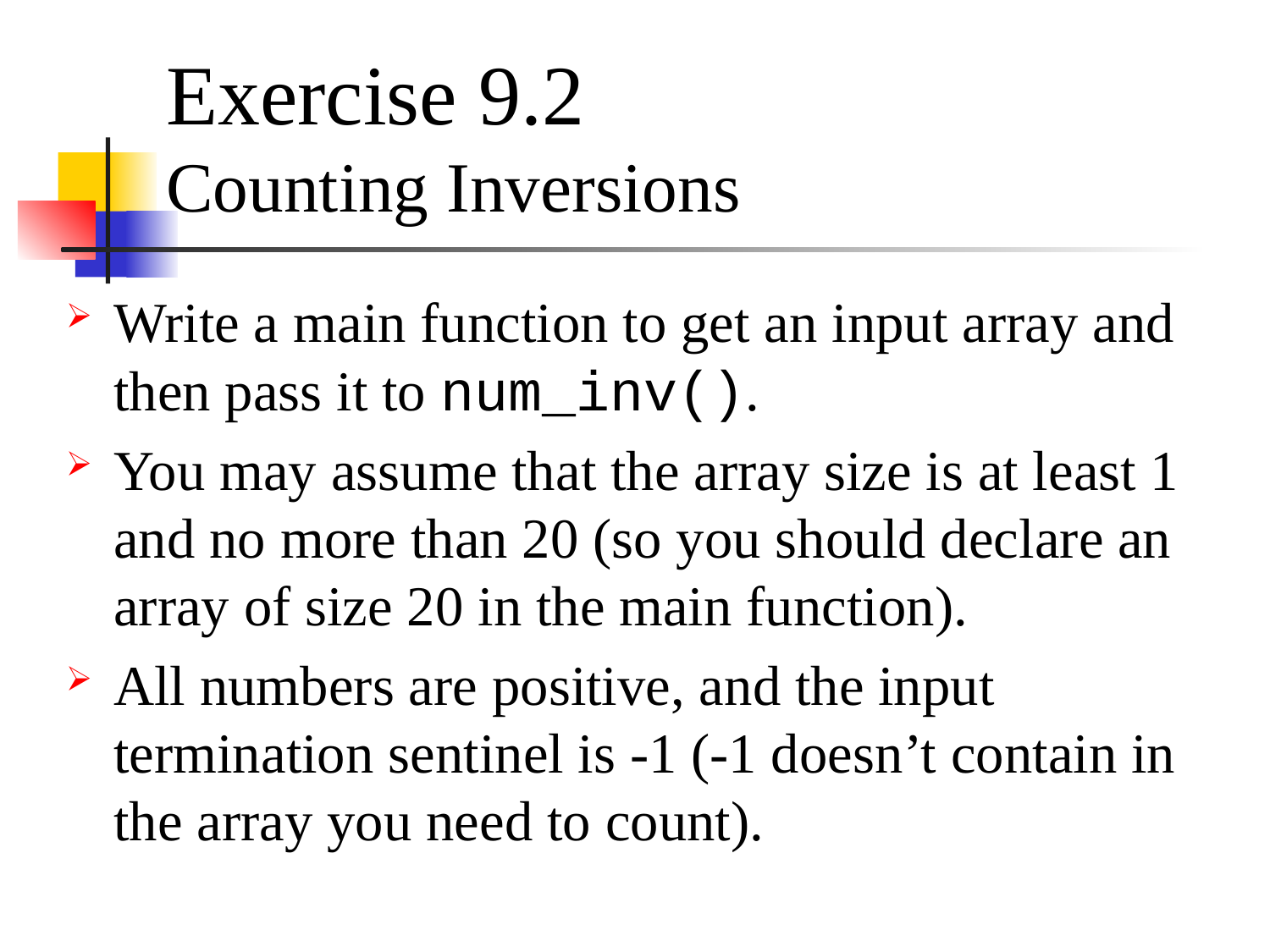

# Exercise 9.2 Counting Inversions
Write a main function to get an input array and then pass it to num_inv().
You may assume that the array size is at least 1 and no more than 20 (so you should declare an array of size 20 in the main function).
All numbers are positive, and the input termination sentinel is -1 (-1 doesn’t contain in the array you need to count).
9